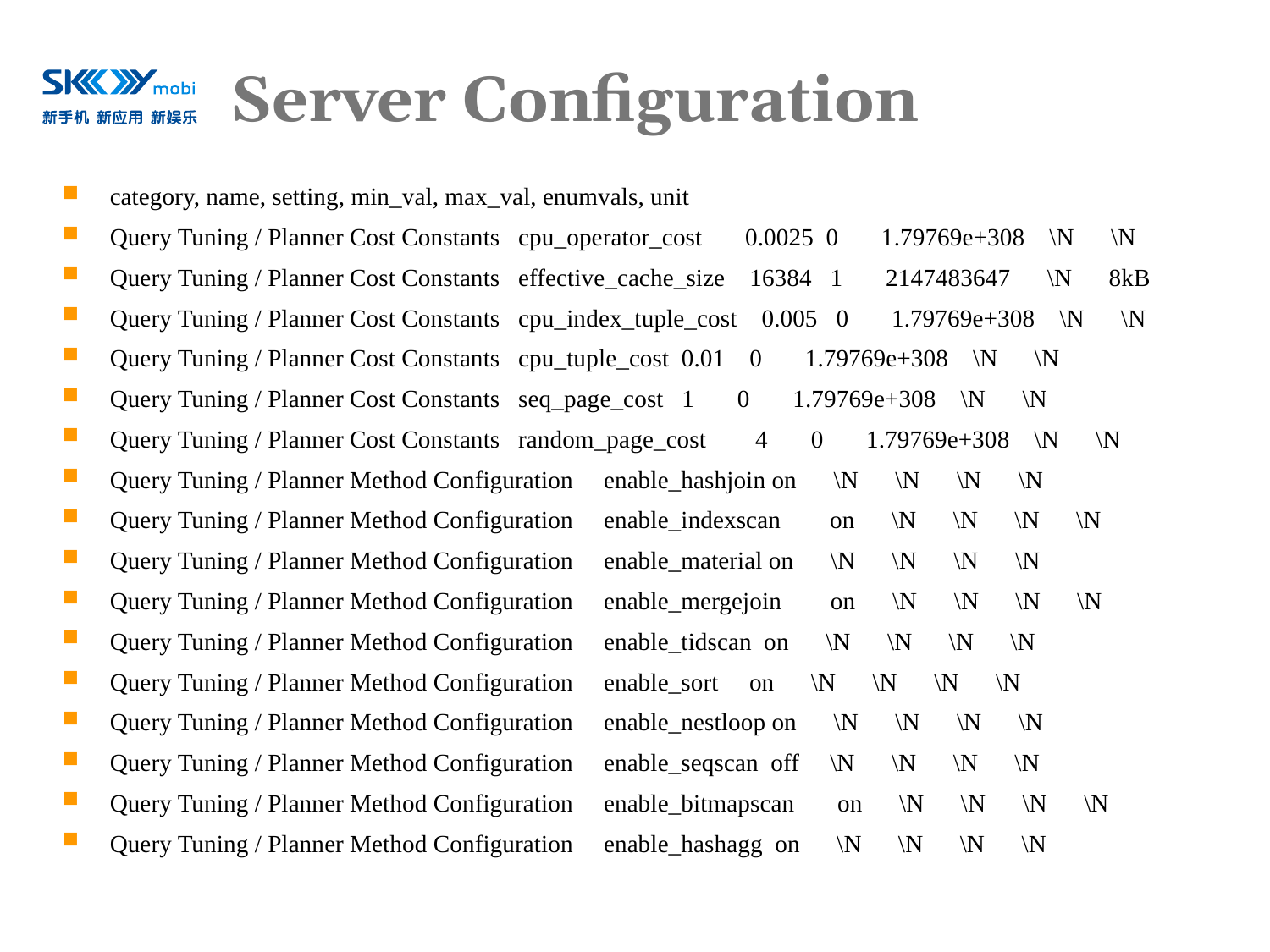

# Server Configuration
category, name, setting, min_val, max_val, enumvals, unit
Query Tuning / Planner Cost Constants   cpu_operator_cost       0.0025  0       1.79769e+308    \N      \N
Query Tuning / Planner Cost Constants   effective_cache_size    16384   1       2147483647      \N      8kB
Query Tuning / Planner Cost Constants   cpu_index_tuple_cost    0.005   0       1.79769e+308    \N      \N
Query Tuning / Planner Cost Constants   cpu_tuple_cost  0.01    0       1.79769e+308    \N      \N
Query Tuning / Planner Cost Constants   seq_page_cost   1       0       1.79769e+308    \N      \N
Query Tuning / Planner Cost Constants   random_page_cost        4       0       1.79769e+308    \N      \N
Query Tuning / Planner Method Configuration     enable_hashjoin on      \N      \N      \N      \N
Query Tuning / Planner Method Configuration     enable_indexscan        on      \N      \N      \N      \N
Query Tuning / Planner Method Configuration     enable_material on      \N      \N      \N      \N
Query Tuning / Planner Method Configuration     enable_mergejoin        on      \N      \N      \N      \N
Query Tuning / Planner Method Configuration     enable_tidscan  on      \N      \N      \N      \N
Query Tuning / Planner Method Configuration     enable_sort     on      \N      \N      \N      \N
Query Tuning / Planner Method Configuration     enable_nestloop on      \N      \N      \N      \N
Query Tuning / Planner Method Configuration     enable_seqscan  off     \N      \N      \N      \N
Query Tuning / Planner Method Configuration     enable_bitmapscan       on      \N      \N      \N      \N
Query Tuning / Planner Method Configuration     enable_hashagg  on      \N      \N      \N      \N